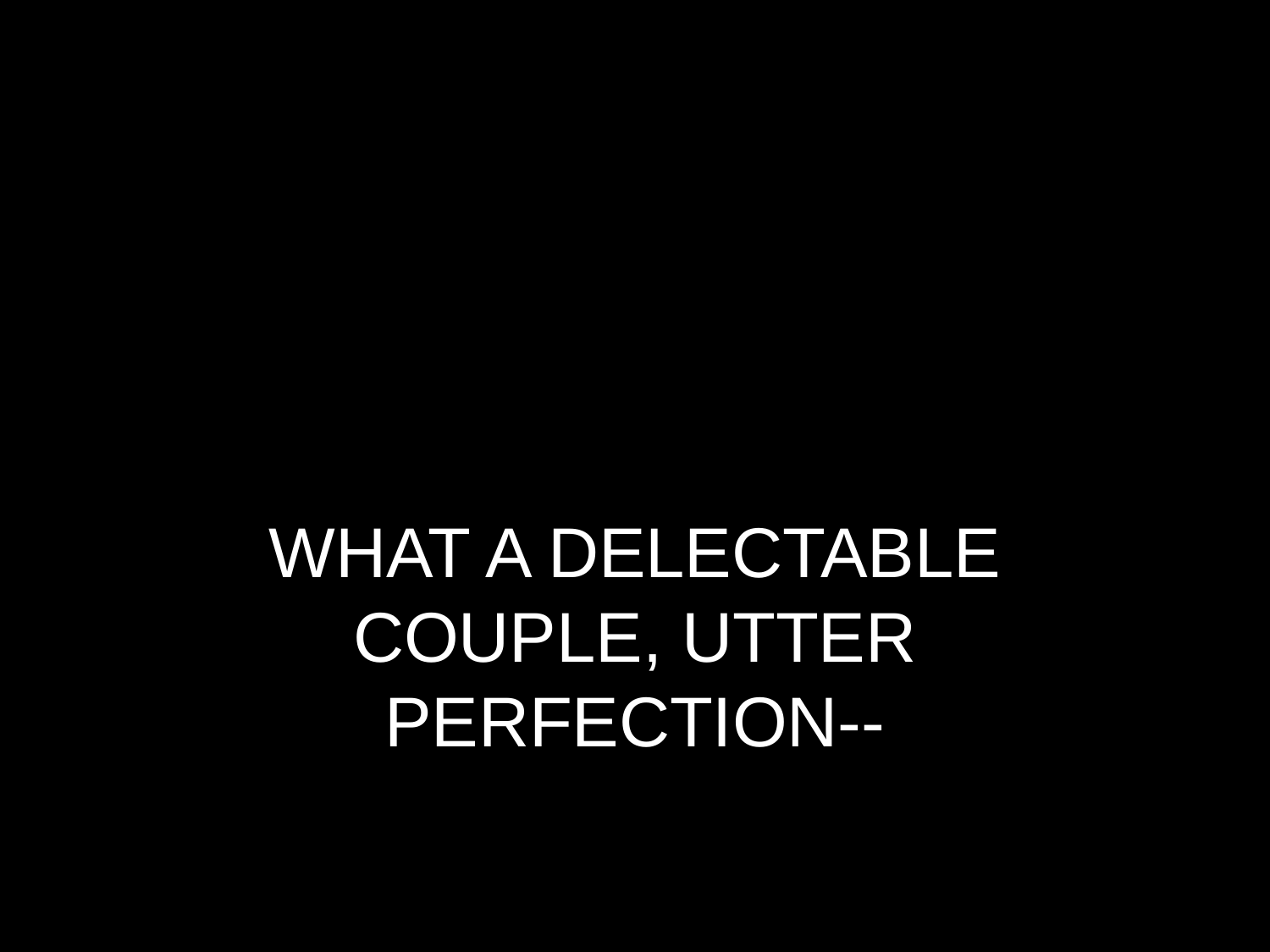

# WHAT A DELECTABLE COUPLE, UTTER PERFECTION--